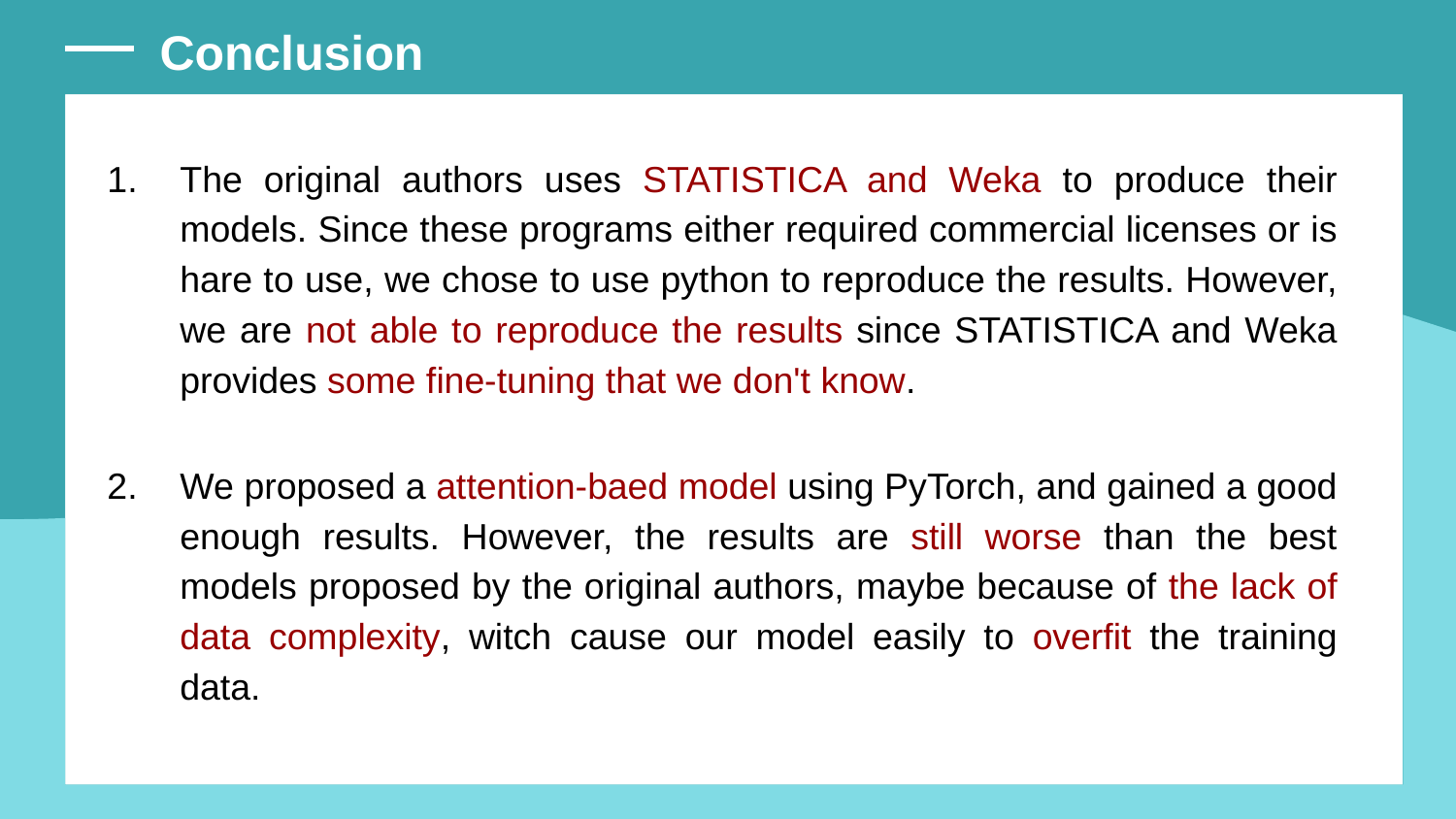

Conclusion
The original authors uses STATISTICA and Weka to produce their models. Since these programs either required commercial licenses or is hare to use, we chose to use python to reproduce the results. However, we are not able to reproduce the results since STATISTICA and Weka provides some fine-tuning that we don't know.

We proposed a attention-baed model using PyTorch, and gained a good enough results. However, the results are still worse than the best models proposed by the original authors, maybe because of the lack of data complexity, witch cause our model easily to overfit the training data.